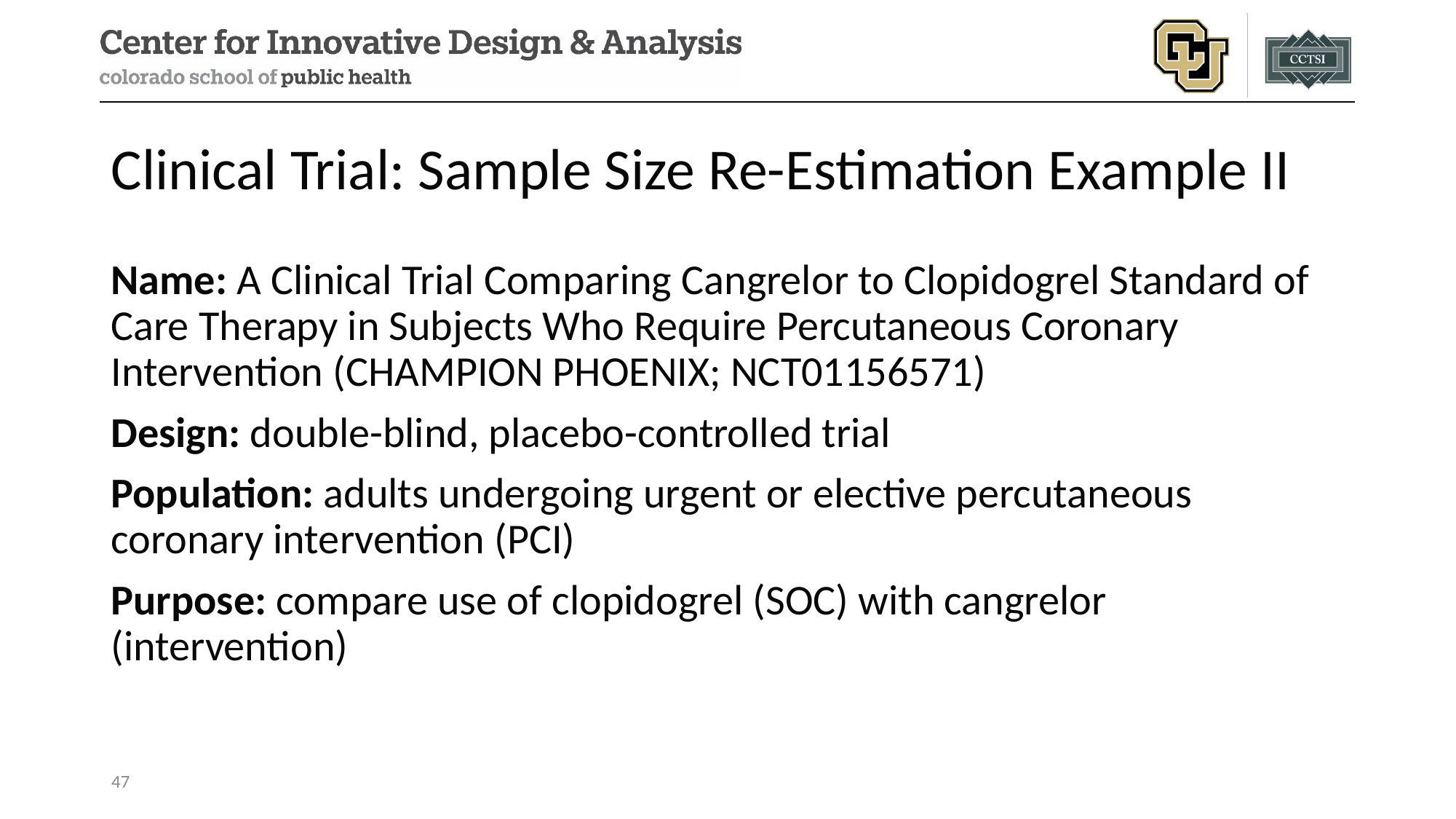

# Clinical Trial: Sample Size Re-Estimation Example II
Name: A Clinical Trial Comparing Cangrelor to Clopidogrel Standard of Care Therapy in Subjects Who Require Percutaneous Coronary Intervention (CHAMPION PHOENIX; NCT01156571)
Design: double-blind, placebo-controlled trial
Population: adults undergoing urgent or elective percutaneous coronary intervention (PCI)
Purpose: compare use of clopidogrel (SOC) with cangrelor (intervention)
47